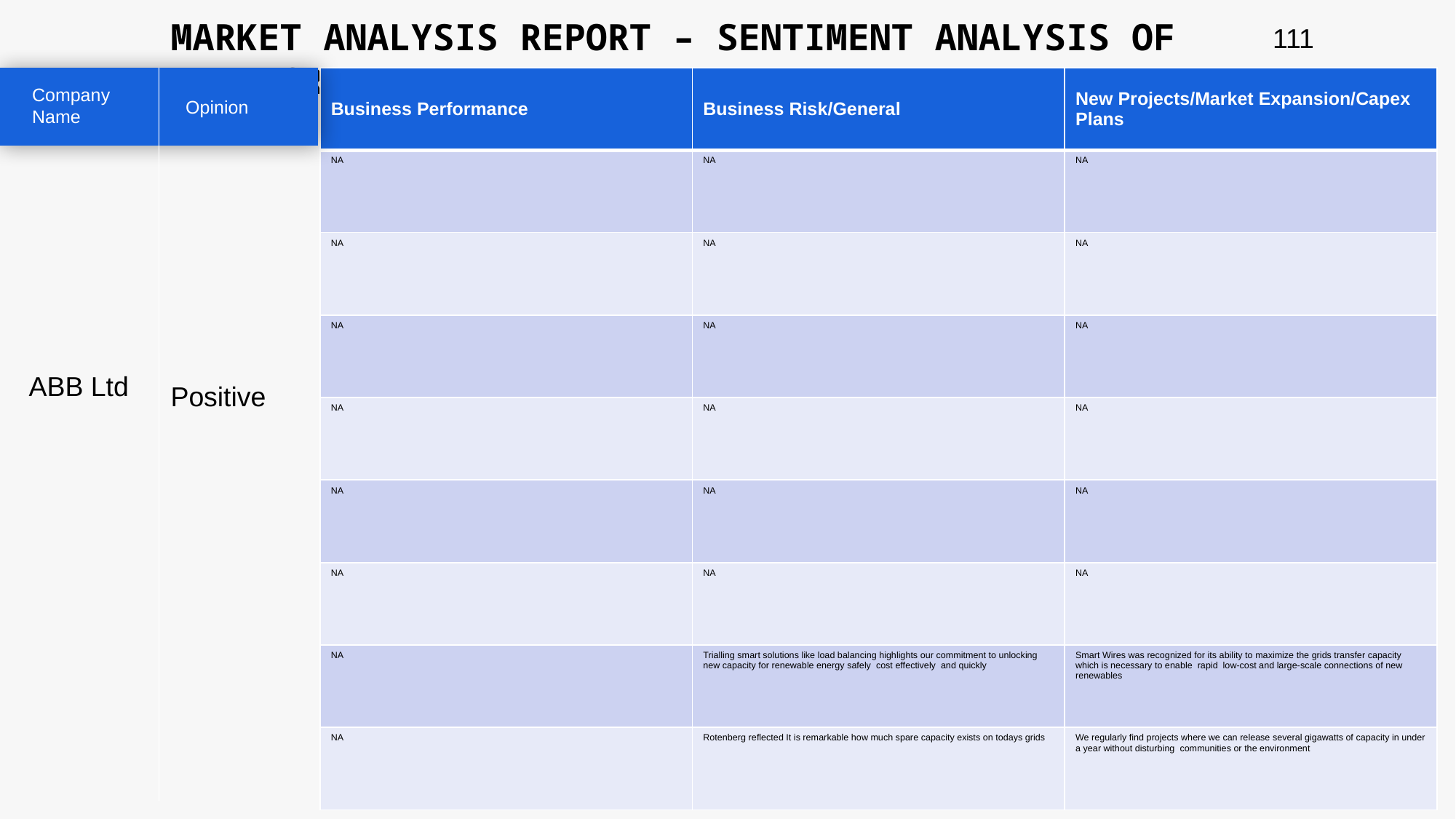

MARKET ANALYSIS REPORT – SENTIMENT ANALYSIS OF PEER GROUP
111

| Business Performance | Business Risk/General | New Projects/Market Expansion/Capex Plans |
| --- | --- | --- |
| NA | NA | NA |
| NA | NA | NA |
| NA | NA | NA |
| NA | NA | NA |
| NA | NA | NA |
| NA | NA | NA |
| NA | Trialling smart solutions like load balancing highlights our commitment to unlocking new capacity for renewable energy safely cost effectively and quickly | Smart Wires was recognized for its ability to maximize the grids transfer capacity which is necessary to enable rapid low-cost and large-scale connections of new renewables |
| NA | Rotenberg reflected It is remarkable how much spare capacity exists on todays grids | We regularly find projects where we can release several gigawatts of capacity in under a year without disturbing communities or the environment |
Company Name
Opinion
ABB Ltd
Positive